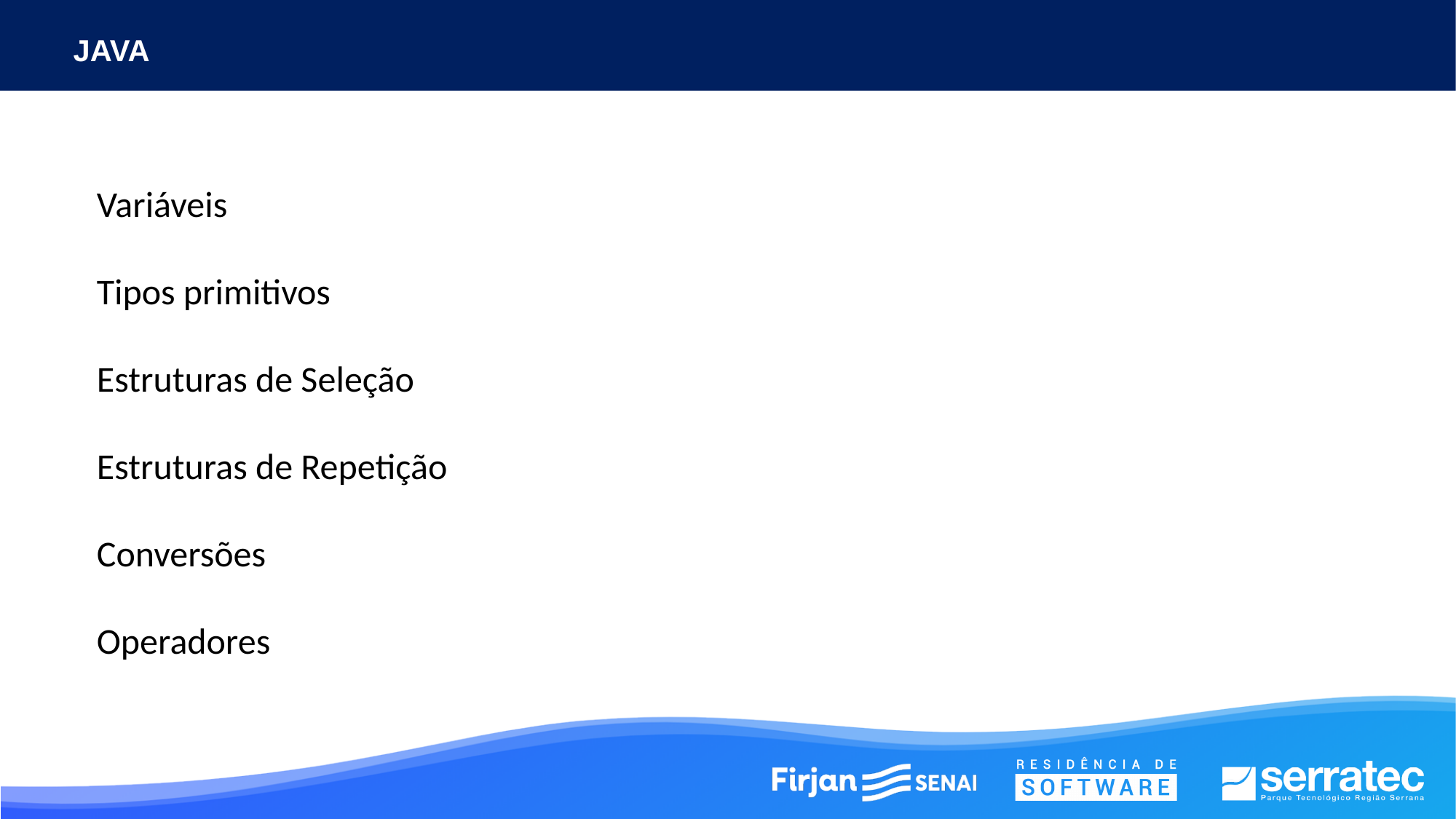

JAVA
# Variáveis Tipos primitivos Estruturas de Seleção Estruturas de Repetição Conversões Operadores